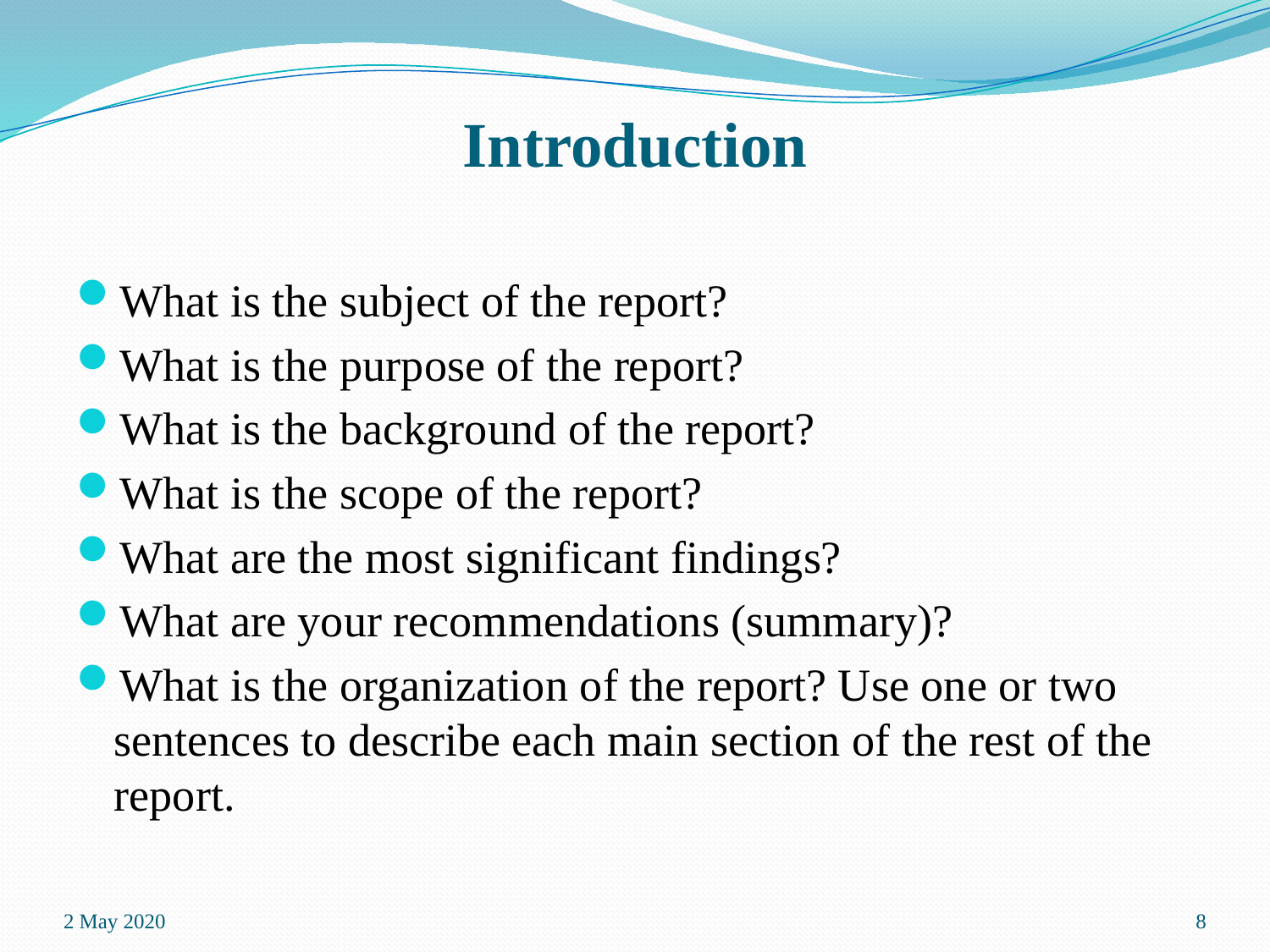

# Introduction
What is the subject of the report?
What is the purpose of the report?
What is the background of the report?
What is the scope of the report?
What are the most significant findings?
What are your recommendations (summary)?
What is the organization of the report? Use one or two sentences to describe each main section of the rest of the report.
2 May 2020
8